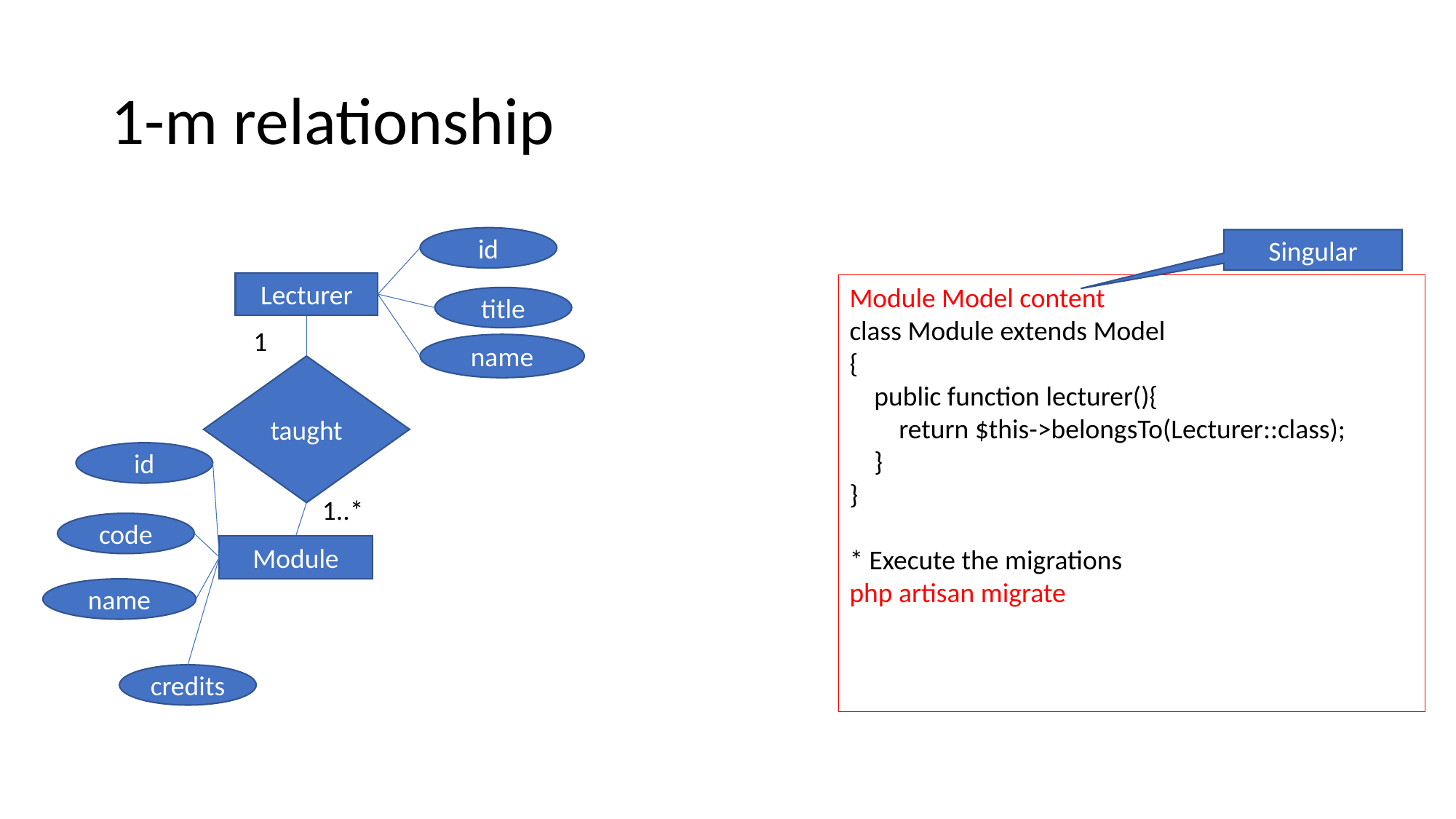

# 1-m relationship
id
Singular
Lecturer
Module Model content
class Module extends Model
{
    public function lecturer(){
        return $this->belongsTo(Lecturer::class);
    }
}

* Execute the migrations
php artisan migrate

title
1
name
taught
id
1..*
code
Module
name
credits